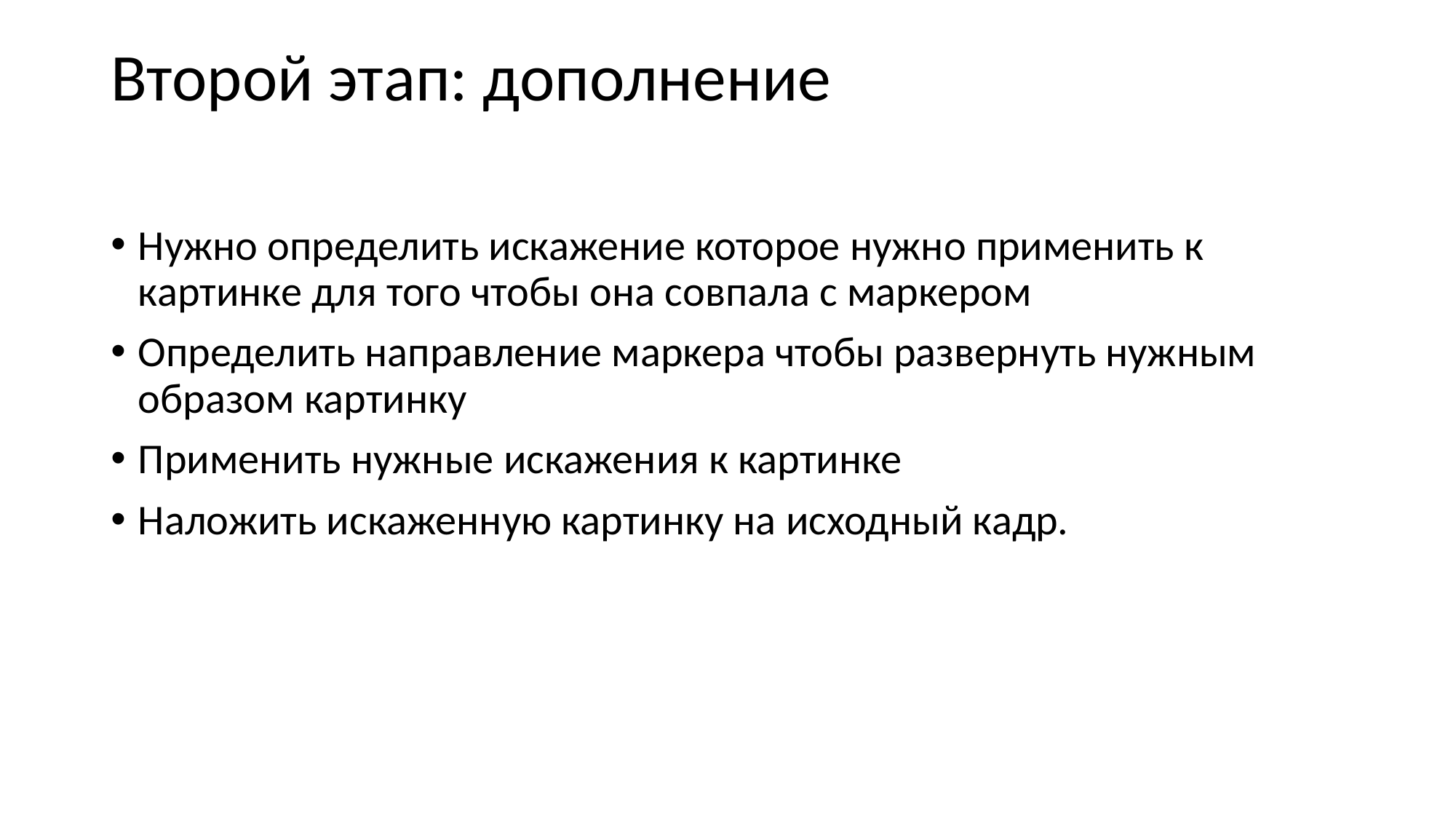

# Второй этап: дополнение
Нужно определить искажение которое нужно применить к картинке для того чтобы она совпала с маркером
Определить направление маркера чтобы развернуть нужным образом картинку
Применить нужные искажения к картинке
Наложить искаженную картинку на исходный кадр.